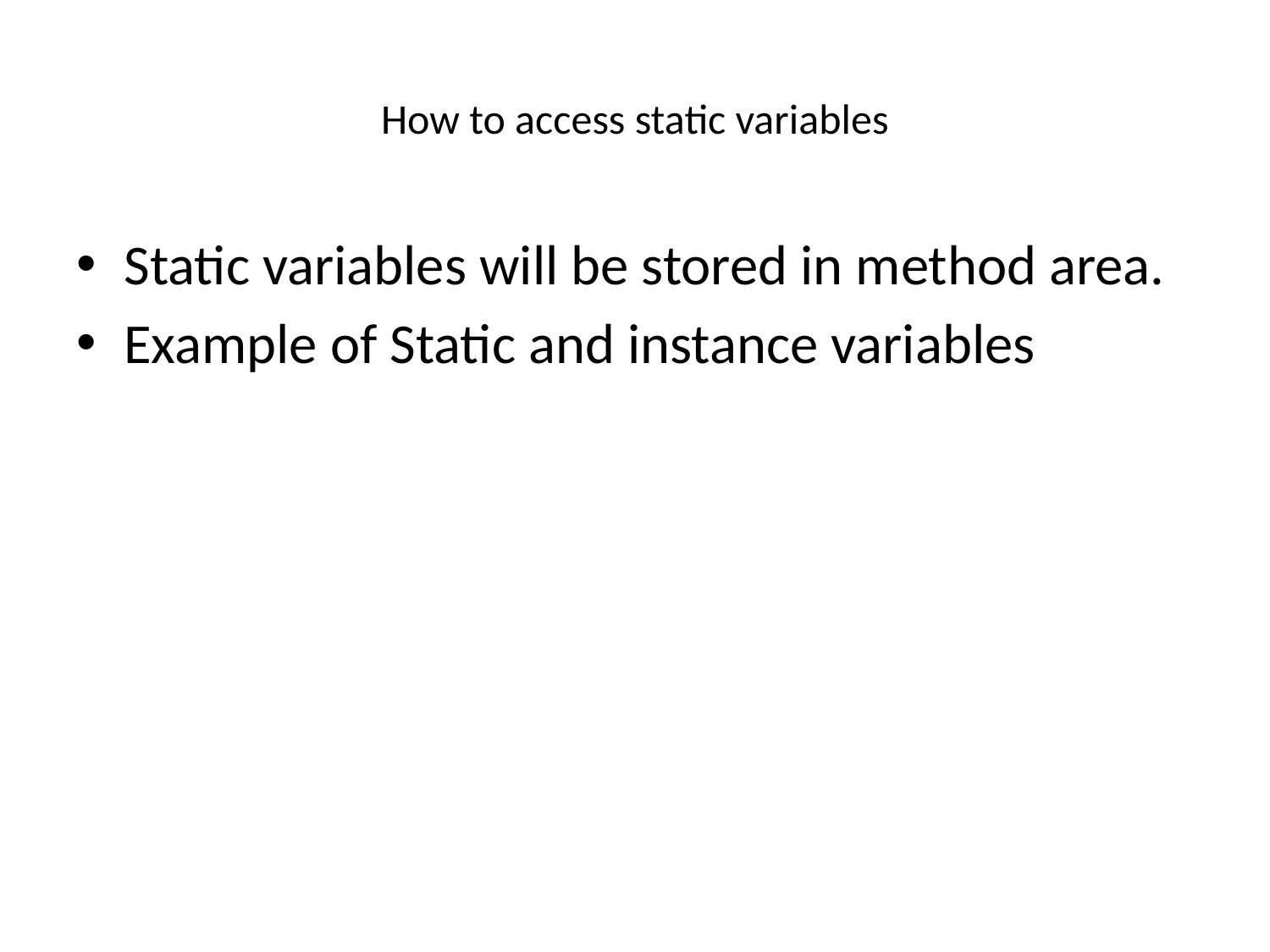

# How to access static variables
Static variables will be stored in method area.
Example of Static and instance variables